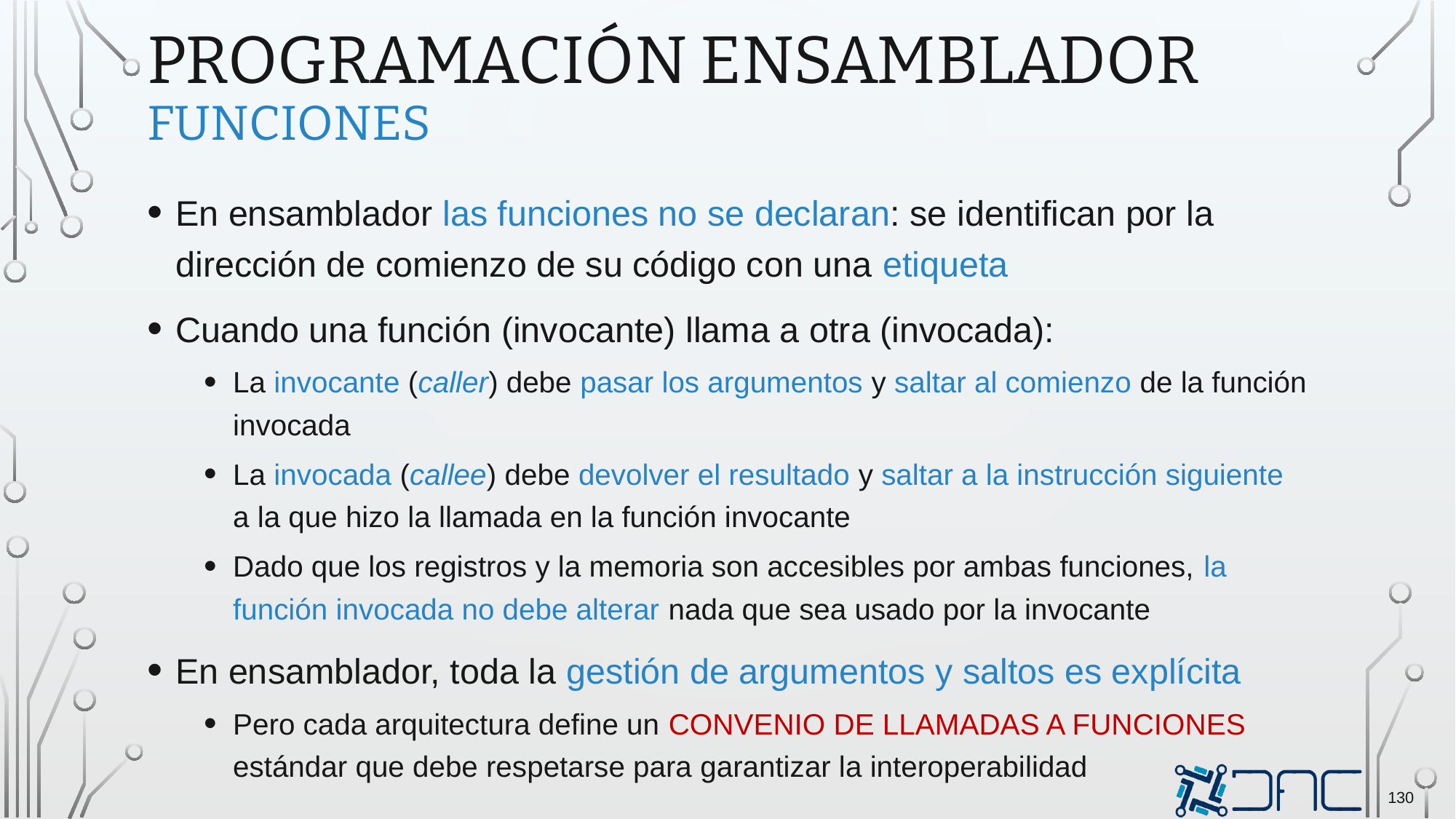

# Programación ensamblador funciones
En ensamblador las funciones no se declaran: se identifican por la dirección de comienzo de su código con una etiqueta
Cuando una función (invocante) llama a otra (invocada):
La invocante (caller) debe pasar los argumentos y saltar al comienzo de la función invocada
La invocada (callee) debe devolver el resultado y saltar a la instrucción siguiente a la que hizo la llamada en la función invocante
Dado que los registros y la memoria son accesibles por ambas funciones, la función invocada no debe alterar nada que sea usado por la invocante
En ensamblador, toda la gestión de argumentos y saltos es explícita
Pero cada arquitectura define un CONVENIO DE LLAMADAS A FUNCIONES estándar que debe respetarse para garantizar la interoperabilidad

130